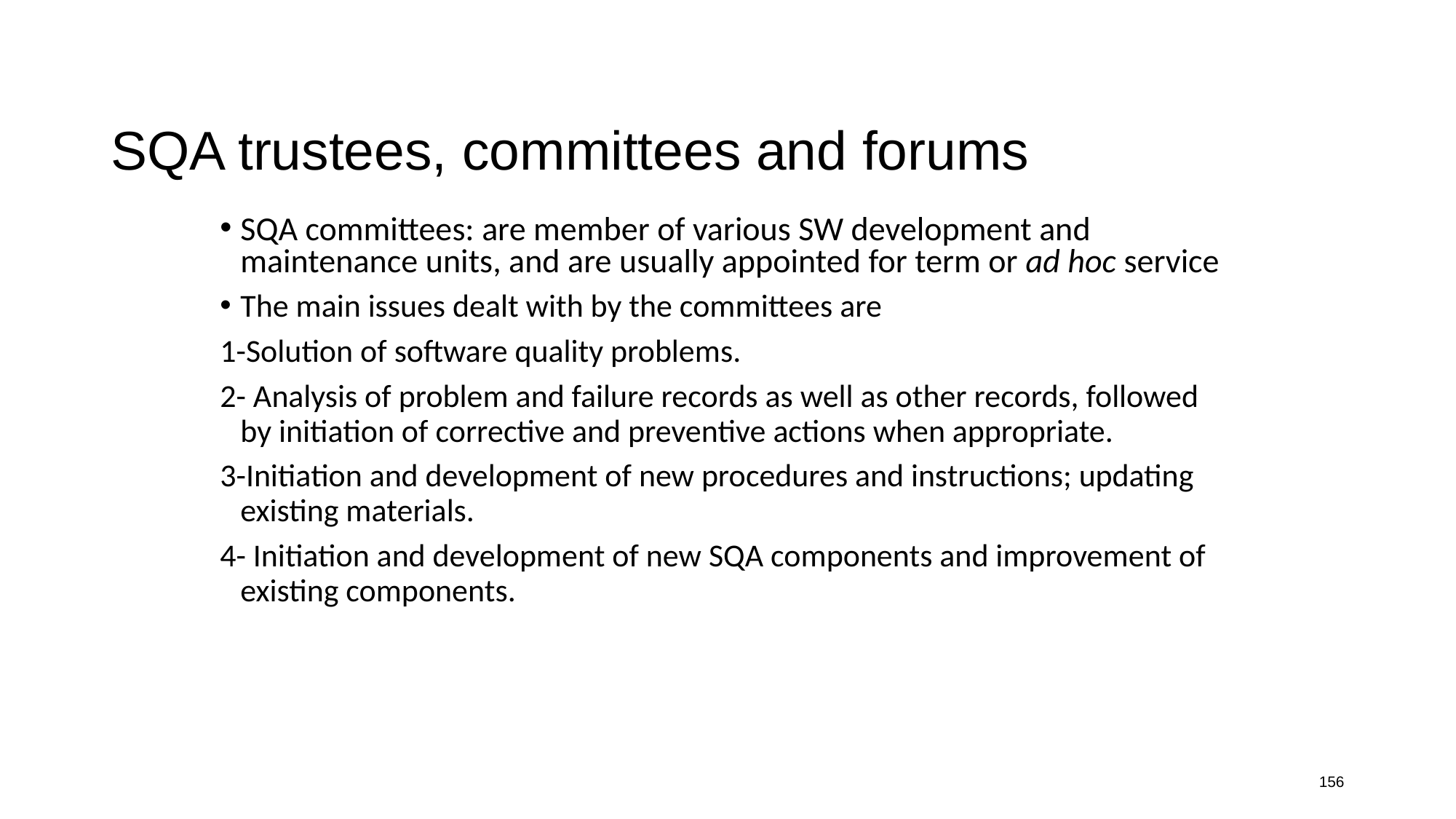

# SQA trustees, committees and forums
SQA committees: are member of various SW development and maintenance units, and are usually appointed for term or ad hoc service
The main issues dealt with by the committees are
1-Solution of software quality problems.
2- Analysis of problem and failure records as well as other records, followed by initiation of corrective and preventive actions when appropriate.
3-Initiation and development of new procedures and instructions; updating existing materials.
4- Initiation and development of new SQA components and improvement of existing components.

156